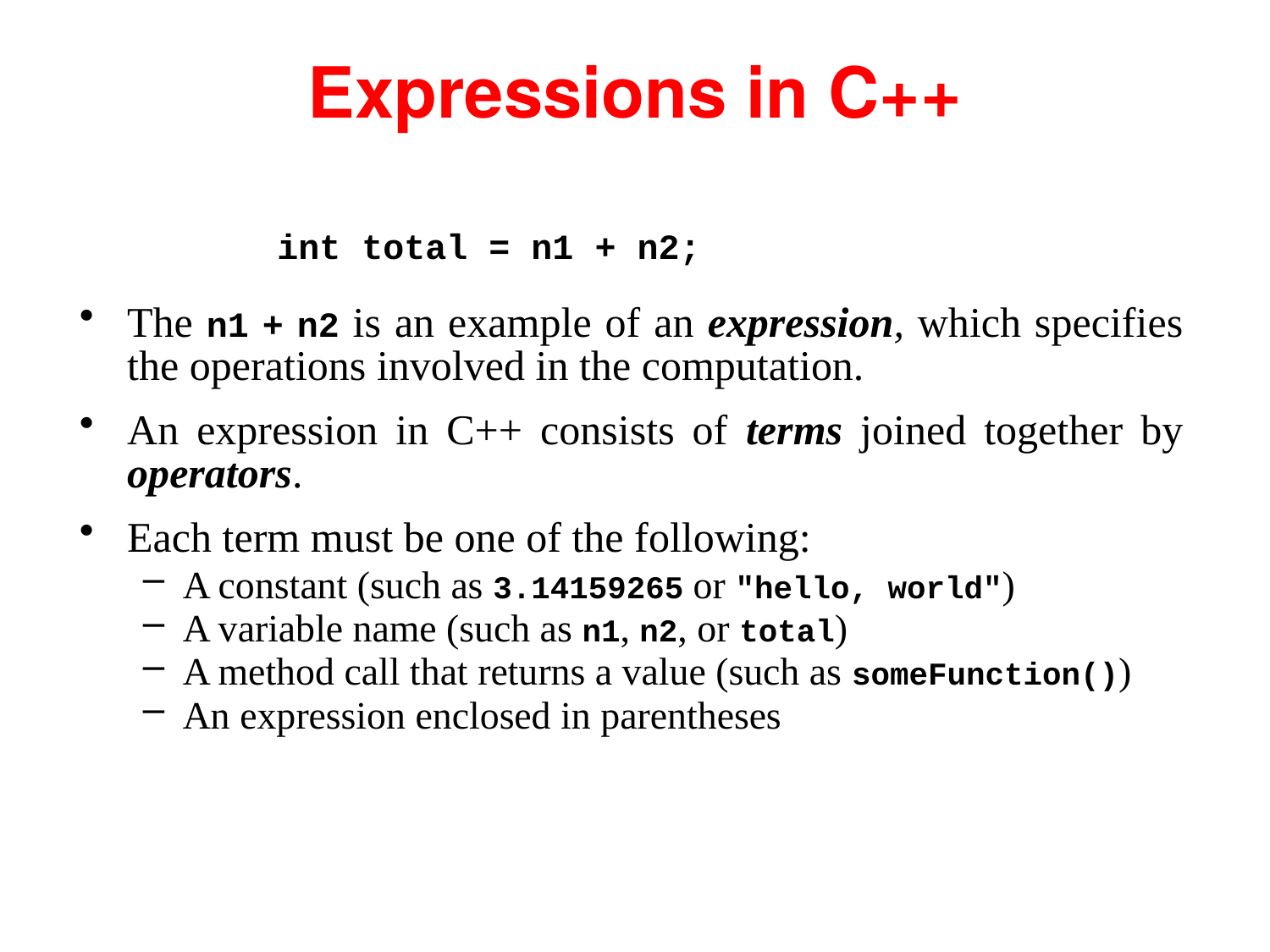

# Expressions in C++

int total = n1 + n2;
The n1 + n2 is an example of an expression, which specifies the operations involved in the computation.
An expression in C++ consists of terms joined together by operators.
Each term must be one of the following:
A constant (such as 3.14159265 or "hello, world")
A variable name (such as n1, n2, or total)
A method call that returns a value (such as someFunction())
An expression enclosed in parentheses